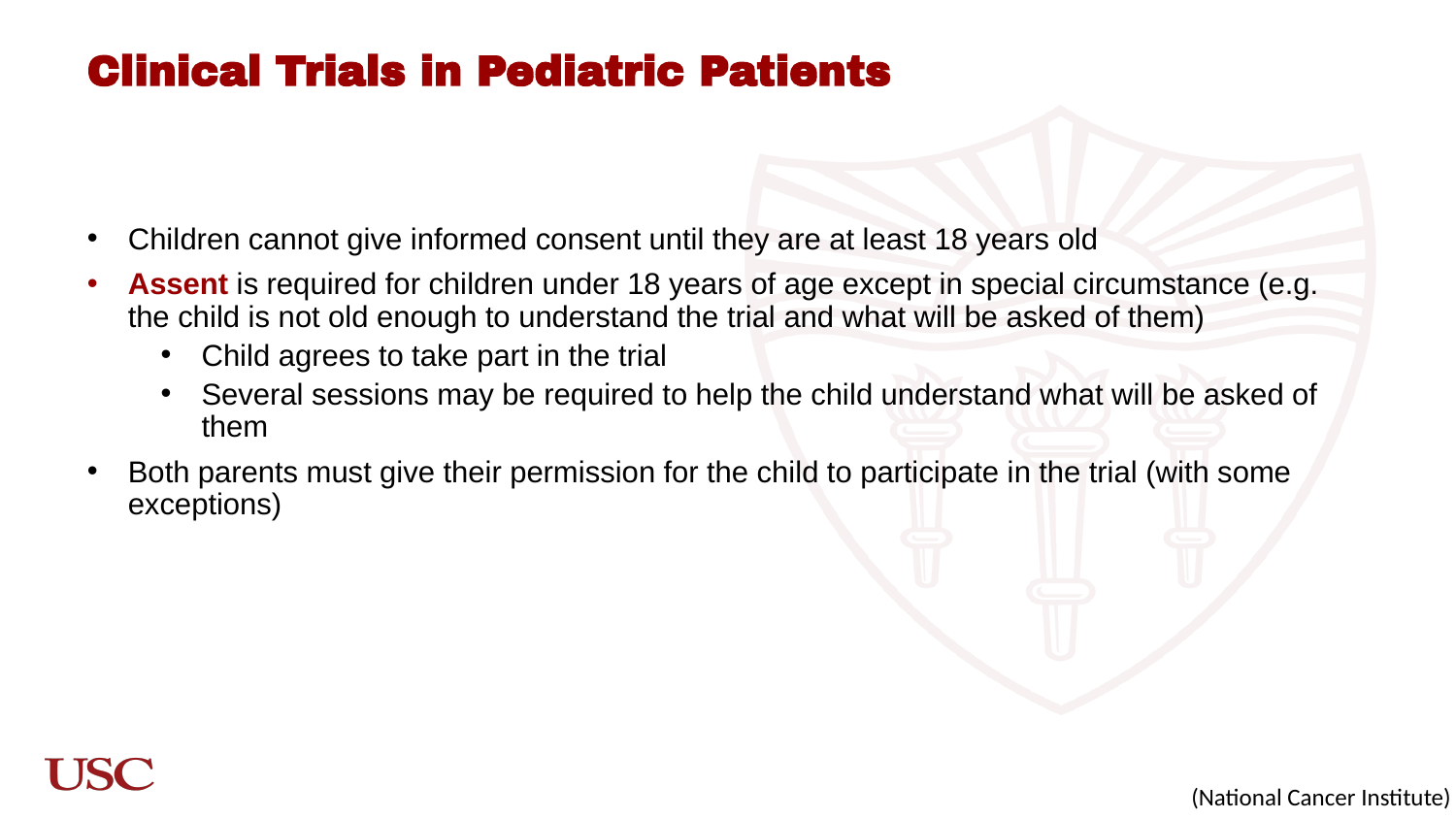

Clinical Trials in Pediatric Patients
Children cannot give informed consent until they are at least 18 years old
Assent is required for children under 18 years of age except in special circumstance (e.g. the child is not old enough to understand the trial and what will be asked of them)
Child agrees to take part in the trial
Several sessions may be required to help the child understand what will be asked of them
Both parents must give their permission for the child to participate in the trial (with some exceptions)

(National Cancer Institute)